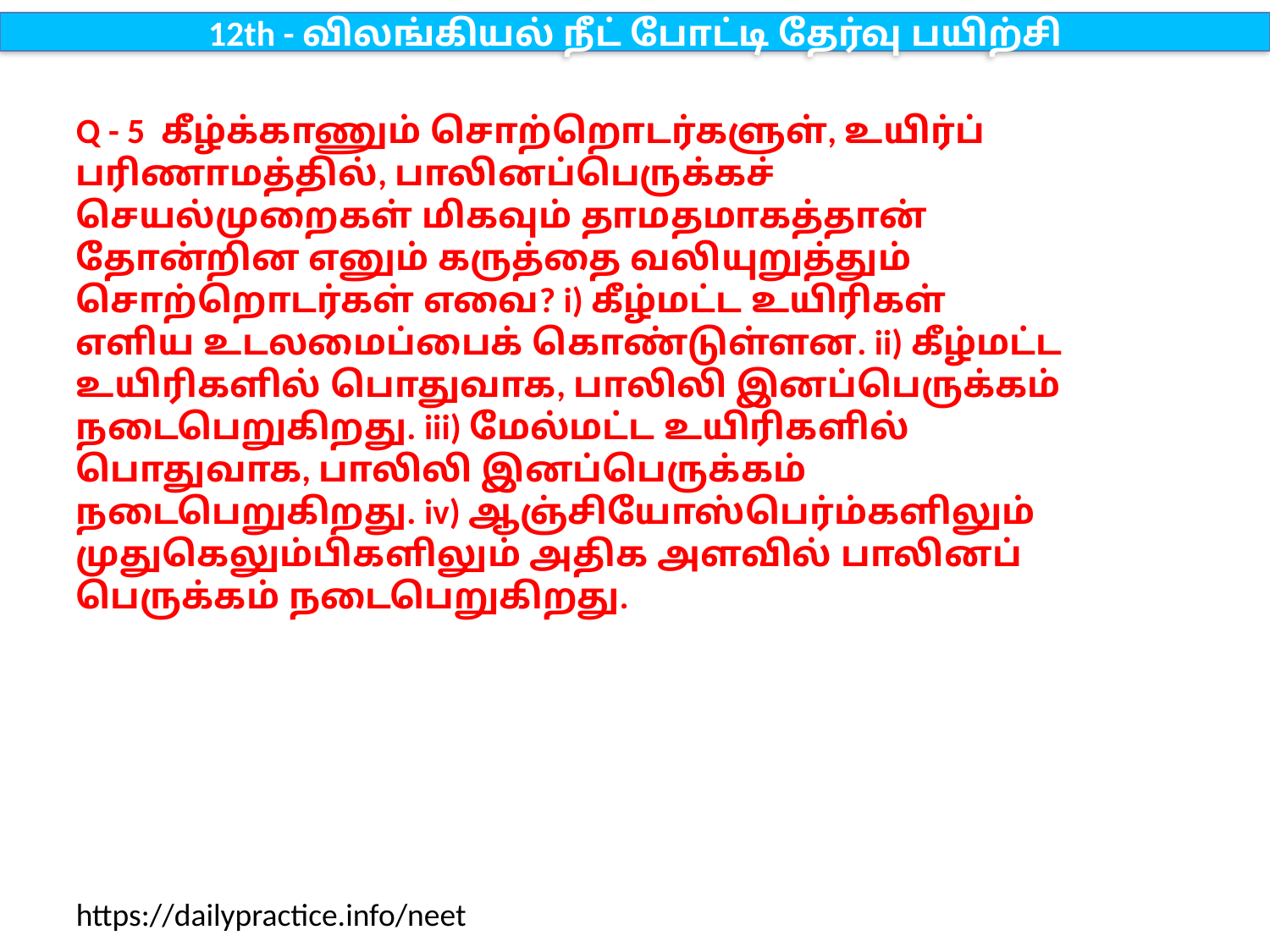

12th - விலங்கியல் நீட் போட்டி தேர்வு பயிற்சி

Q - 5  கீழ்க்காணும் சொற்றொடர்களுள், உயிர்ப் பரிணாமத்தில், பாலினப்பெருக்கச் செயல்முறைகள் மிகவும் தாமதமாகத்தான் தோன்றின எனும் கருத்தை வலியுறுத்தும் சொற்றொடர்கள் எவை? i) கீழ்மட்ட உயிரிகள் எளிய உடலமைப்பைக் கொண்டுள்ளன. ii) கீழ்மட்ட உயிரிகளில் பொதுவாக, பாலிலி இனப்பெருக்கம் நடைபெறுகிறது. iii) மேல்மட்ட உயிரிகளில் பொதுவாக, பாலிலி இனப்பெருக்கம் நடைபெறுகிறது. iv) ஆஞ்சியோஸ்பெர்ம்களிலும் முதுகெலும்பிகளிலும் அதிக அளவில் பாலினப் பெருக்கம் நடைபெறுகிறது.

https://dailypractice.info/neet